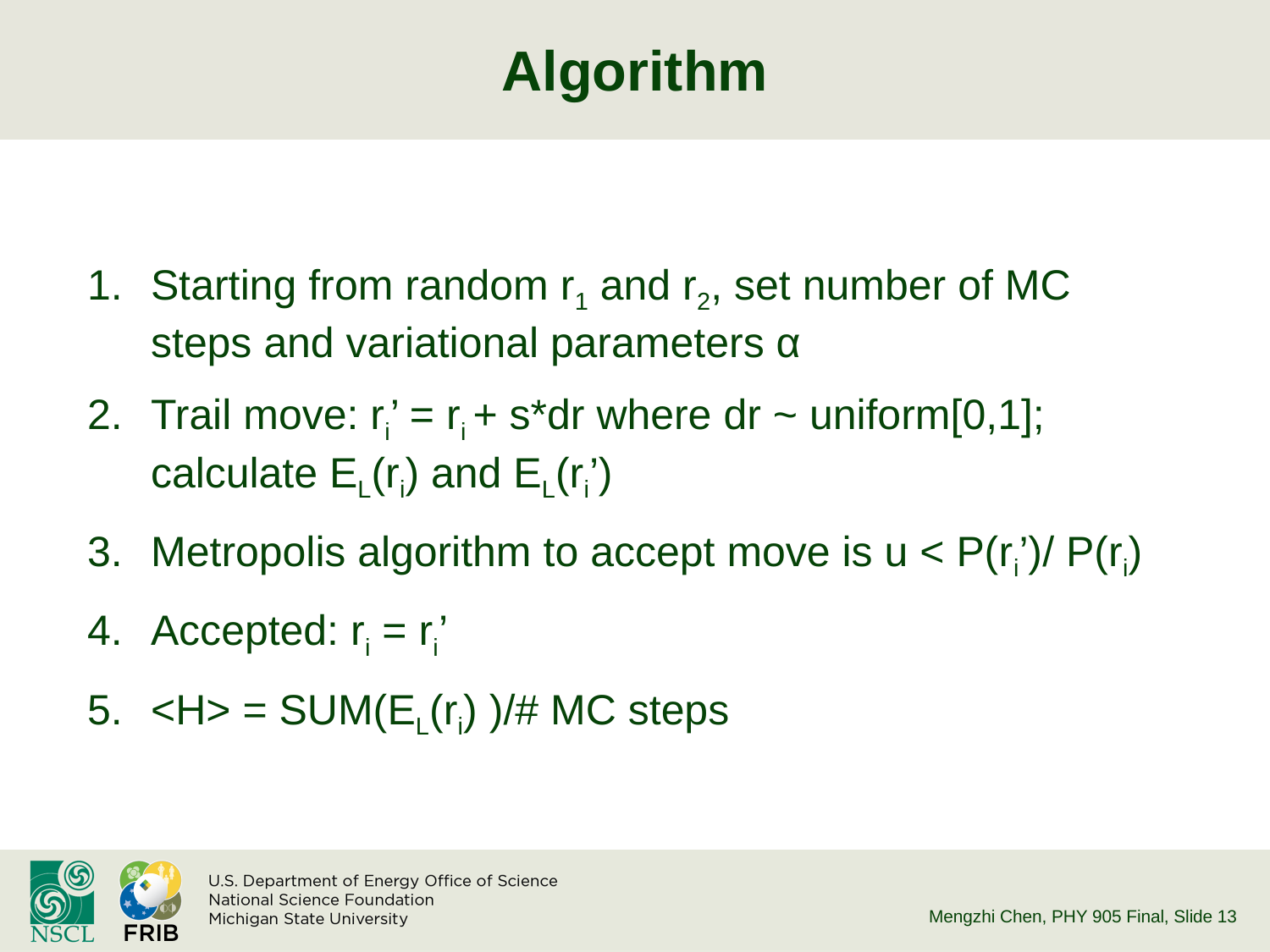

# Algorithm

Starting from random r1 and r2, set number of MC steps and variational parameters α
Trail move: ri’ = ri + s*dr where dr ~ uniform[0,1]; calculate EL(ri) and EL(ri’)
Metropolis algorithm to accept move is u < P(ri’)/ P(ri)
Accepted: ri = ri’
<H> = SUM(EL(ri) )/# MC steps

Mengzhi Chen, PHY 905 Final
, Slide 13